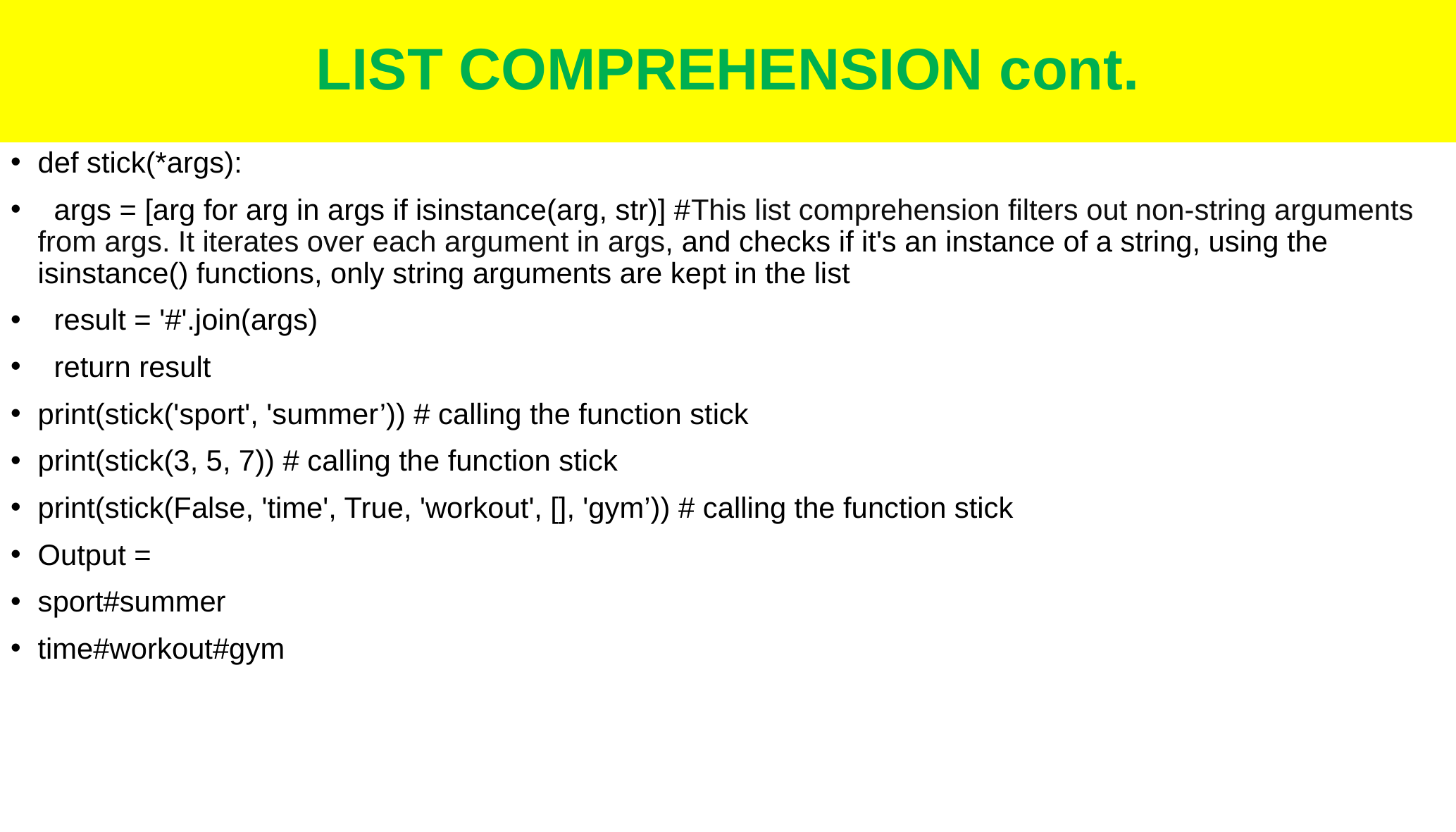

# LIST COMPREHENSION cont.
def stick(*args):
  args = [arg for arg in args if isinstance(arg, str)] #This list comprehension filters out non-string arguments from args. It iterates over each argument in args, and checks if it's an instance of a string, using the isinstance() functions, only string arguments are kept in the list
  result = '#'.join(args)
  return result
print(stick('sport', 'summer’)) # calling the function stick
print(stick(3, 5, 7)) # calling the function stick
print(stick(False, 'time', True, 'workout', [], 'gym’)) # calling the function stick
Output =
sport#summer
time#workout#gym